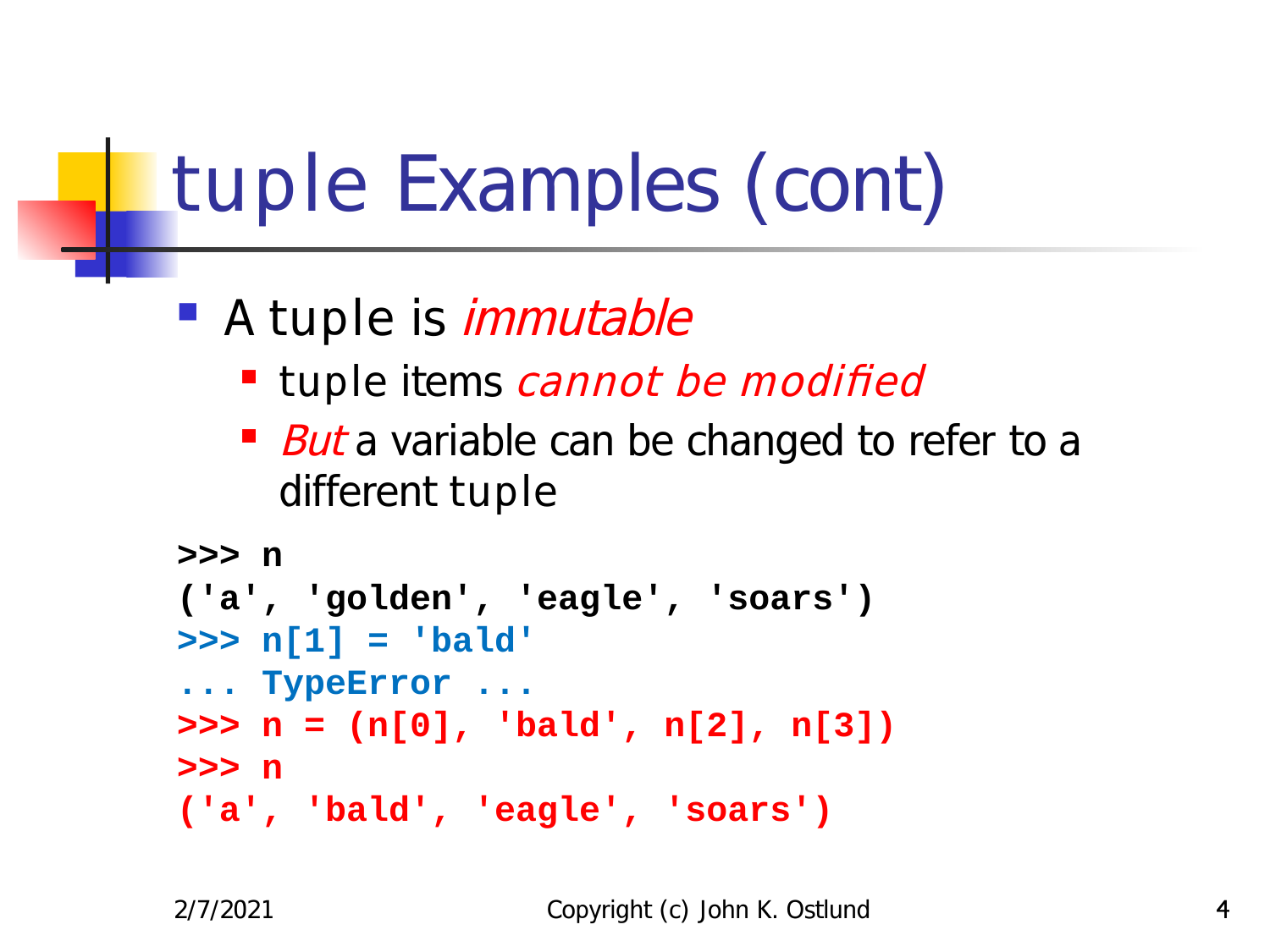

# tuple Examples (cont)
A tuple is immutable
tuple items cannot be modified
But a variable can be changed to refer to a different tuple

>>> n
('a', 'golden', 'eagle', 'soars')
>>> n[1] = 'bald'
... TypeError ...
>>> n = (n[0], 'bald', n[2], n[3])
>>> n
('a', 'bald', 'eagle', 'soars')

2/7/2021
Copyright (c) John K. Ostlund
4